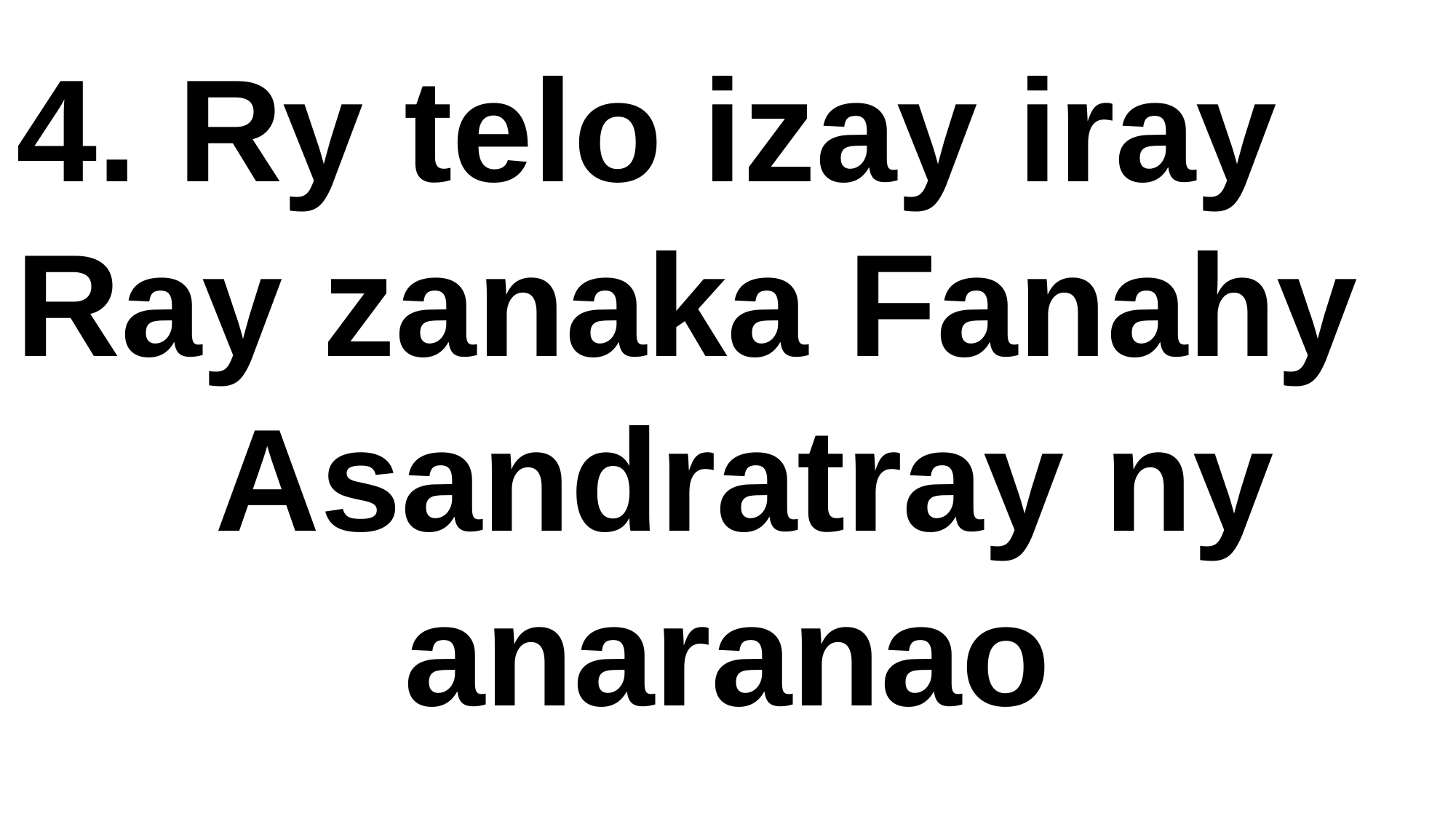

4. Ry telo izay iray
Ray zanaka Fanahy    Asandratray ny anaranao